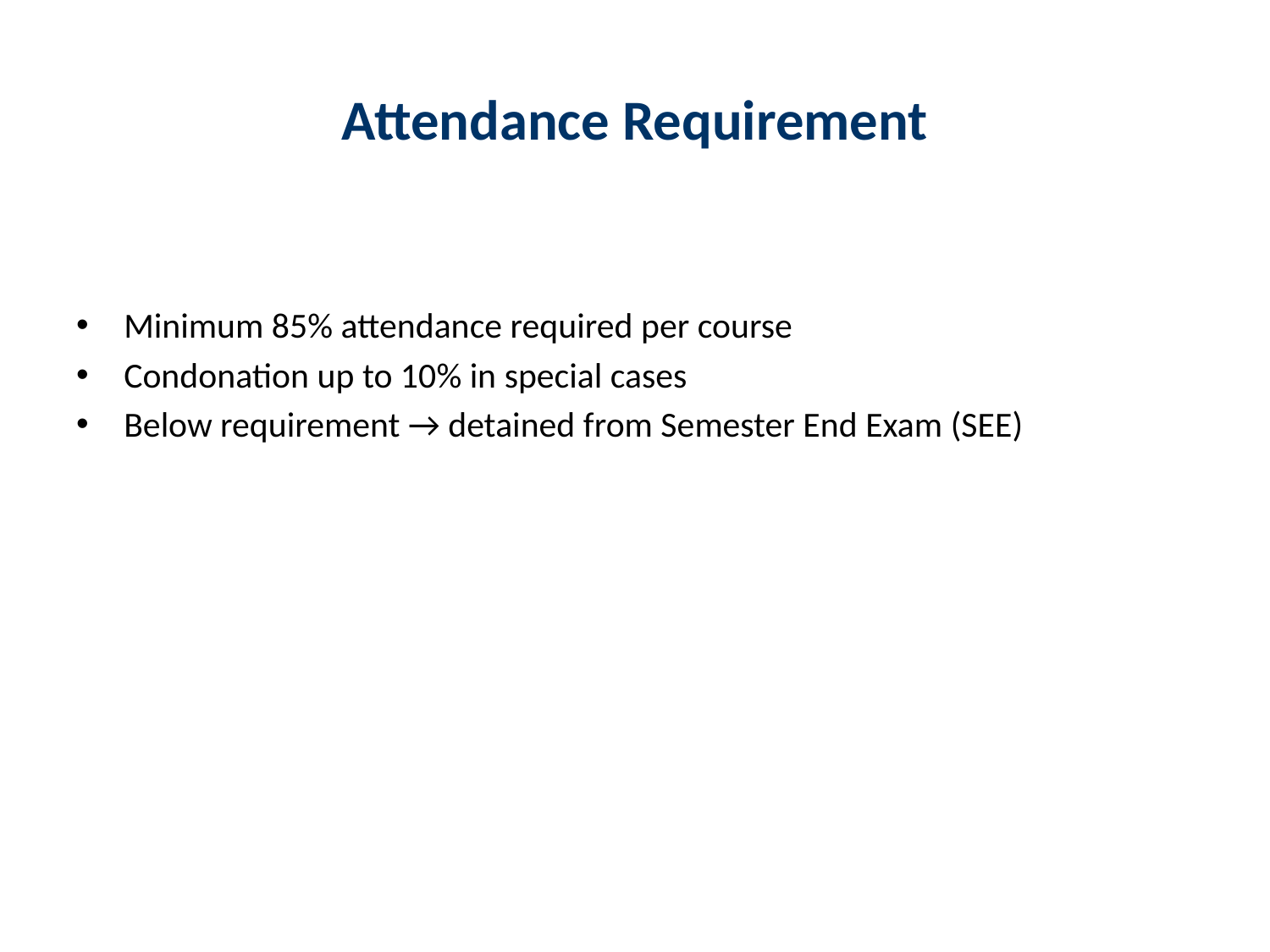

# Attendance Requirement

Minimum 85% attendance required per course
Condonation up to 10% in special cases
Below requirement → detained from Semester End Exam (SEE)